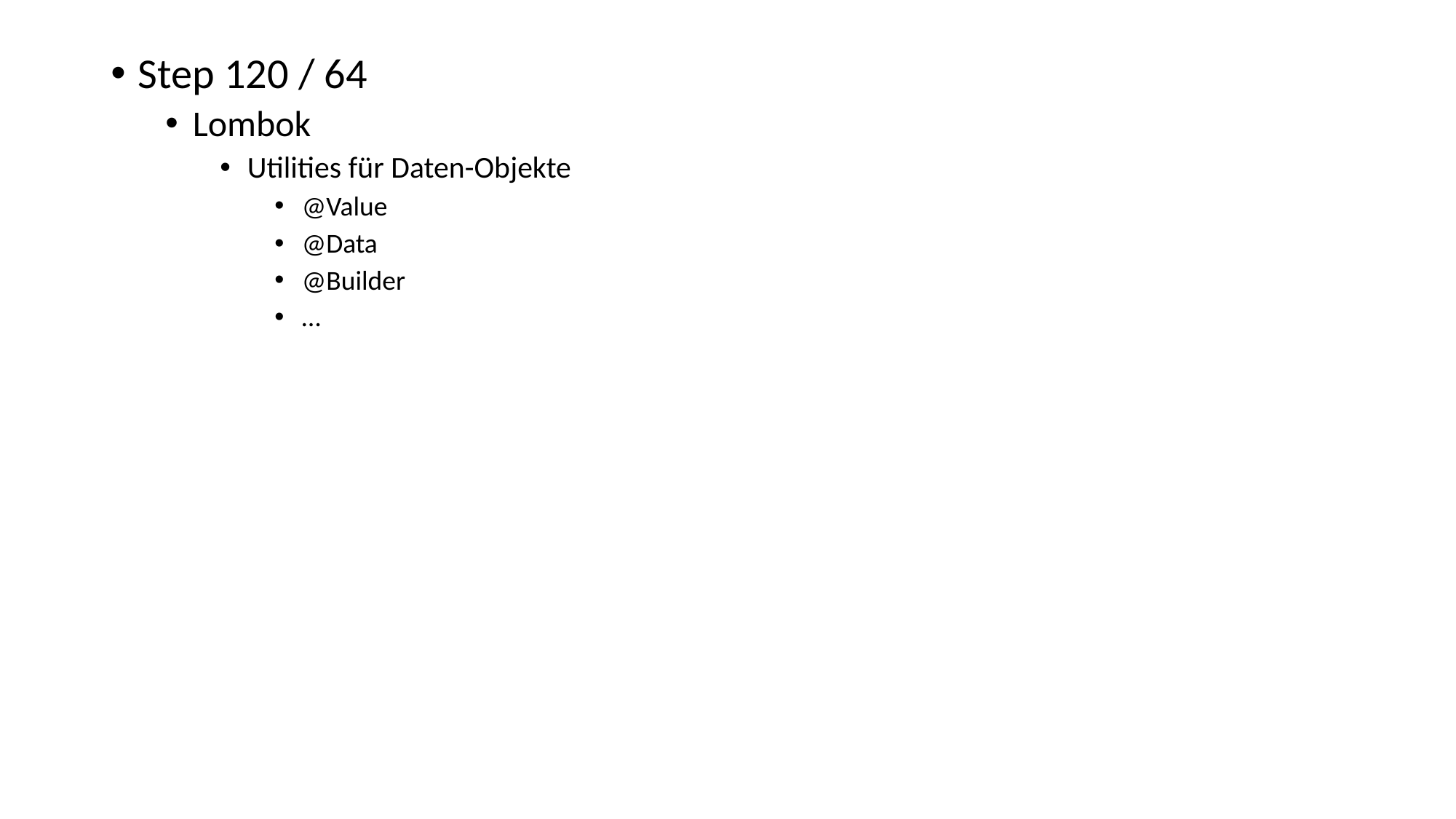

Step 120 / 64
Lombok
Utilities für Daten-Objekte
@Value
@Data
@Builder
…